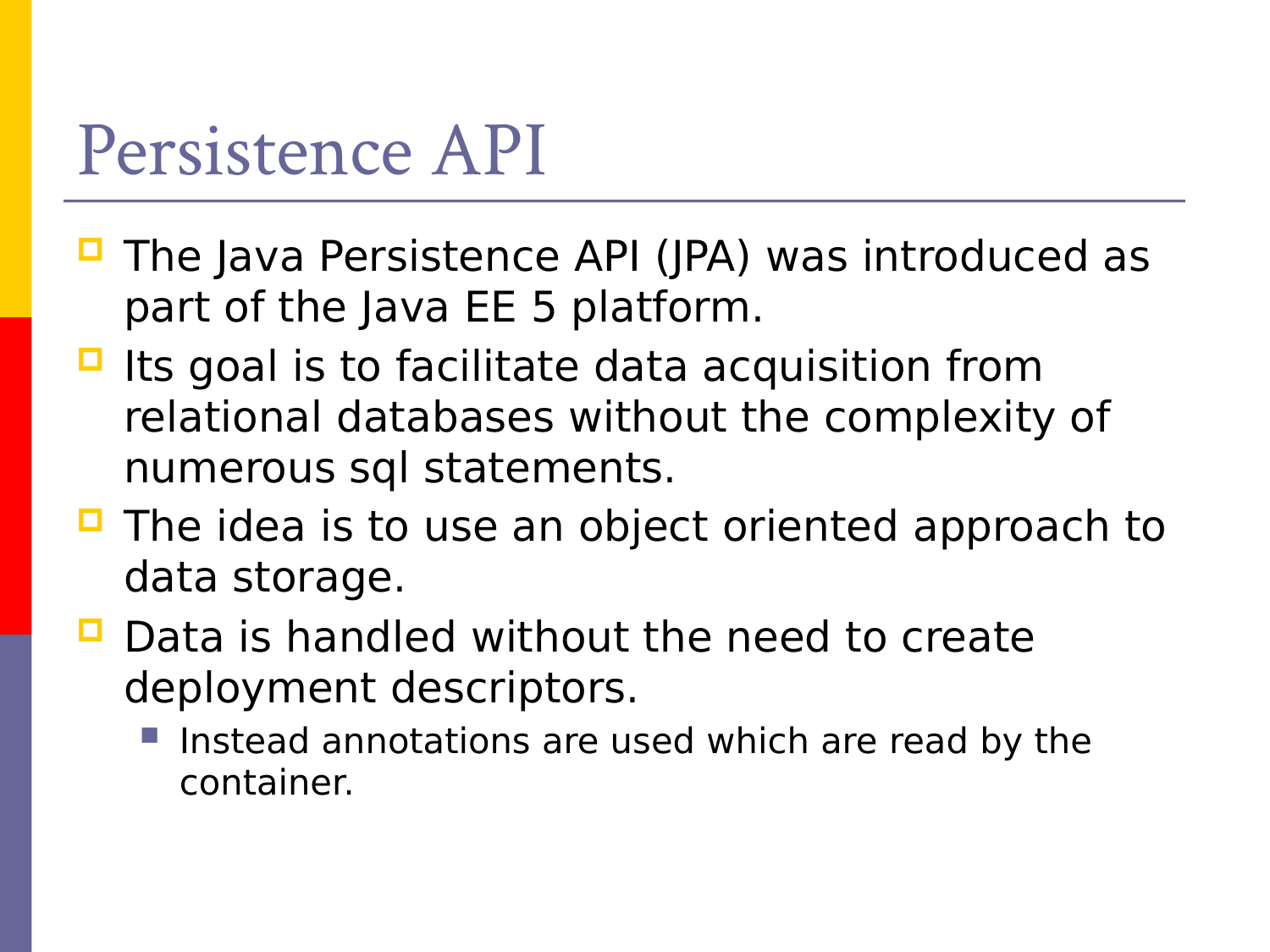

# Persistence API
The Java Persistence API (JPA) was introduced as part of the Java EE 5 platform.
Its goal is to facilitate data acquisition from relational databases without the complexity of numerous sql statements.
The idea is to use an object oriented approach to data storage.
Data is handled without the need to create deployment descriptors.
Instead annotations are used which are read by the container.